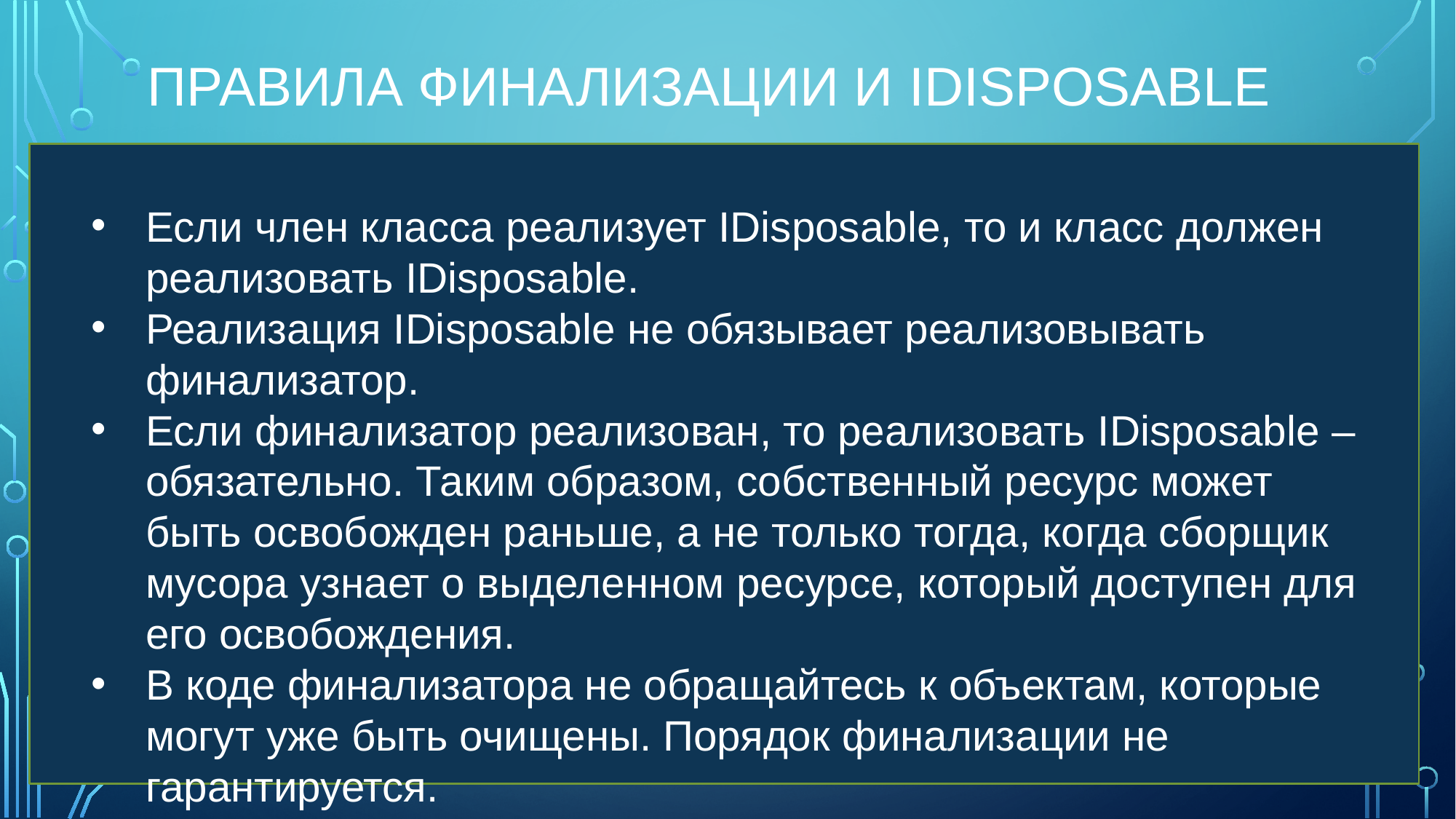

# Правила финализации и IDisposable

Если член класса реализует IDisposable, то и класс должен реализовать IDisposable.
Реализация IDisposable не обязывает реализовывать финализатор.
Если финализатор реализован, то реализовать IDisposable – обязательно. Таким образом, собственный ресурс может быть освобожден раньше, а не только тогда, когда сборщик мусора узнает о выделенном ресурсе, который доступен для его освобождения.
В коде финализатора не обращайтесь к объектам, которые могут уже быть очищены. Порядок финализации не гарантируется.
Используйте using.